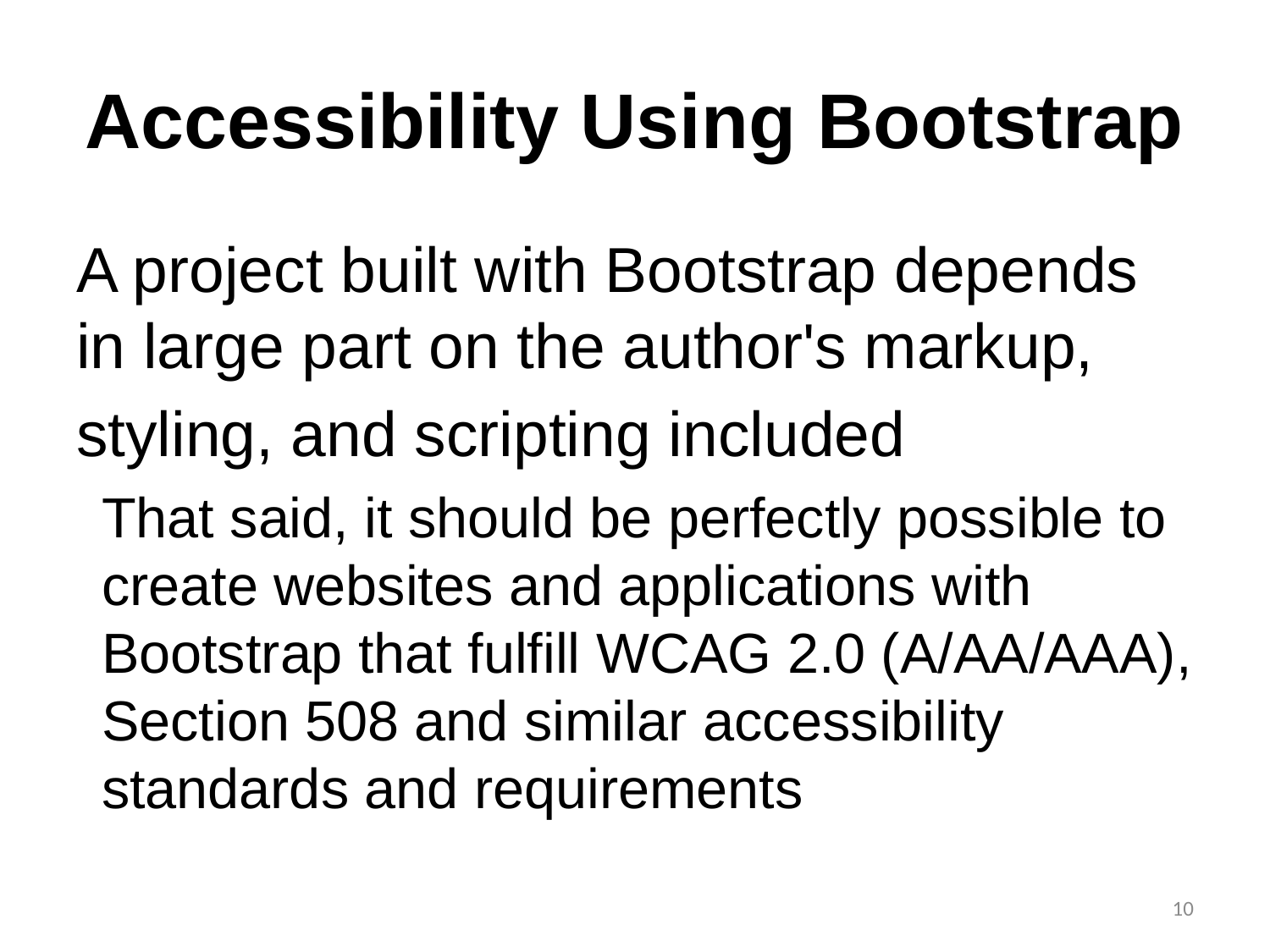

# Accessibility Using Bootstrap
A project built with Bootstrap depends in large part on the author's markup,
styling, and scripting included
That said, it should be perfectly possible to create websites and applications with Bootstrap that fulfill WCAG 2.0 (A/AA/AAA), Section 508 and similar accessibility standards and requirements
10